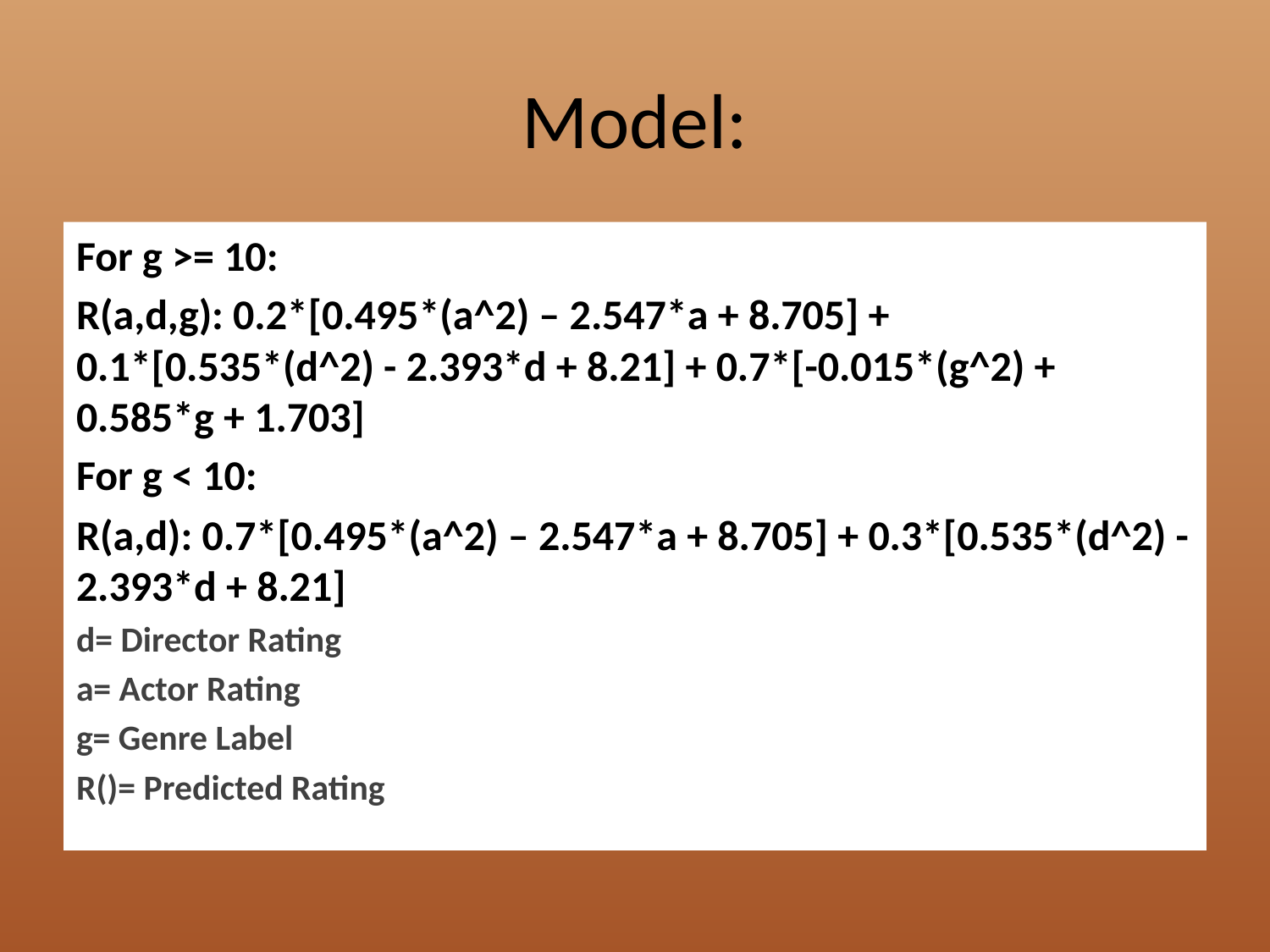

# Model:
For g >= 10:
R(a,d,g): 0.2*[0.495*(a^2) – 2.547*a + 8.705] + 0.1*[0.535*(d^2) - 2.393*d + 8.21] + 0.7*[-0.015*(g^2) + 0.585*g + 1.703]
For g < 10:
R(a,d): 0.7*[0.495*(a^2) – 2.547*a + 8.705] + 0.3*[0.535*(d^2) - 2.393*d + 8.21]
d= Director Rating
a= Actor Rating
g= Genre Label
R()= Predicted Rating